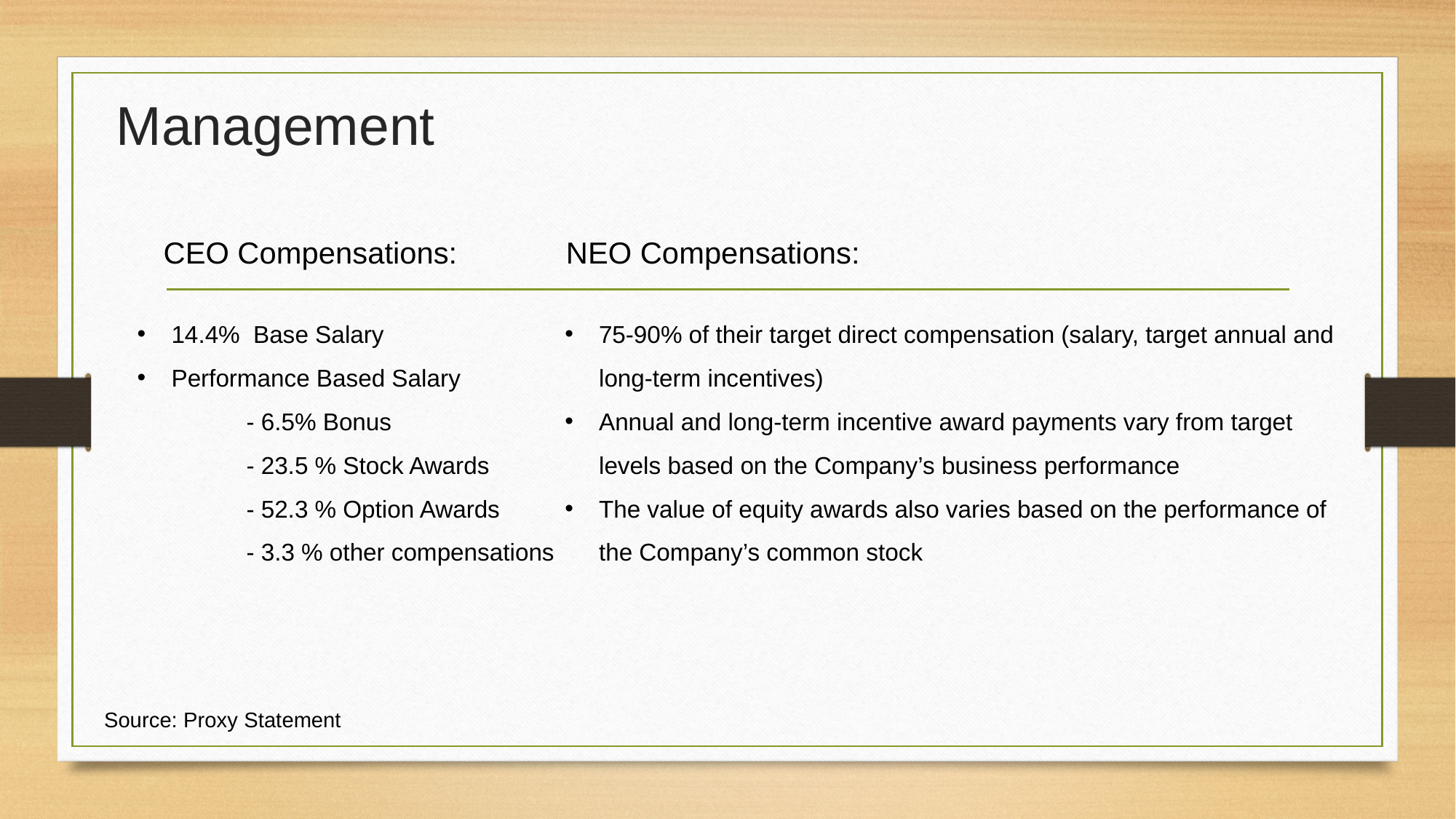

# Management
CEO Compensations:
NEO Compensations:

14.4%  Base Salary
Performance Based Salary
	- 6.5% Bonus
	- 23.5 % Stock Awards
	- 52.3 % Option Awards
	- 3.3 % other compensations
75-90% of their target direct compensation (salary, target annual and long-term incentives)
Annual and long-term incentive award payments vary from target levels based on the Company’s business performance
The value of equity awards also varies based on the performance of the Company’s common stock
Source: Proxy Statement